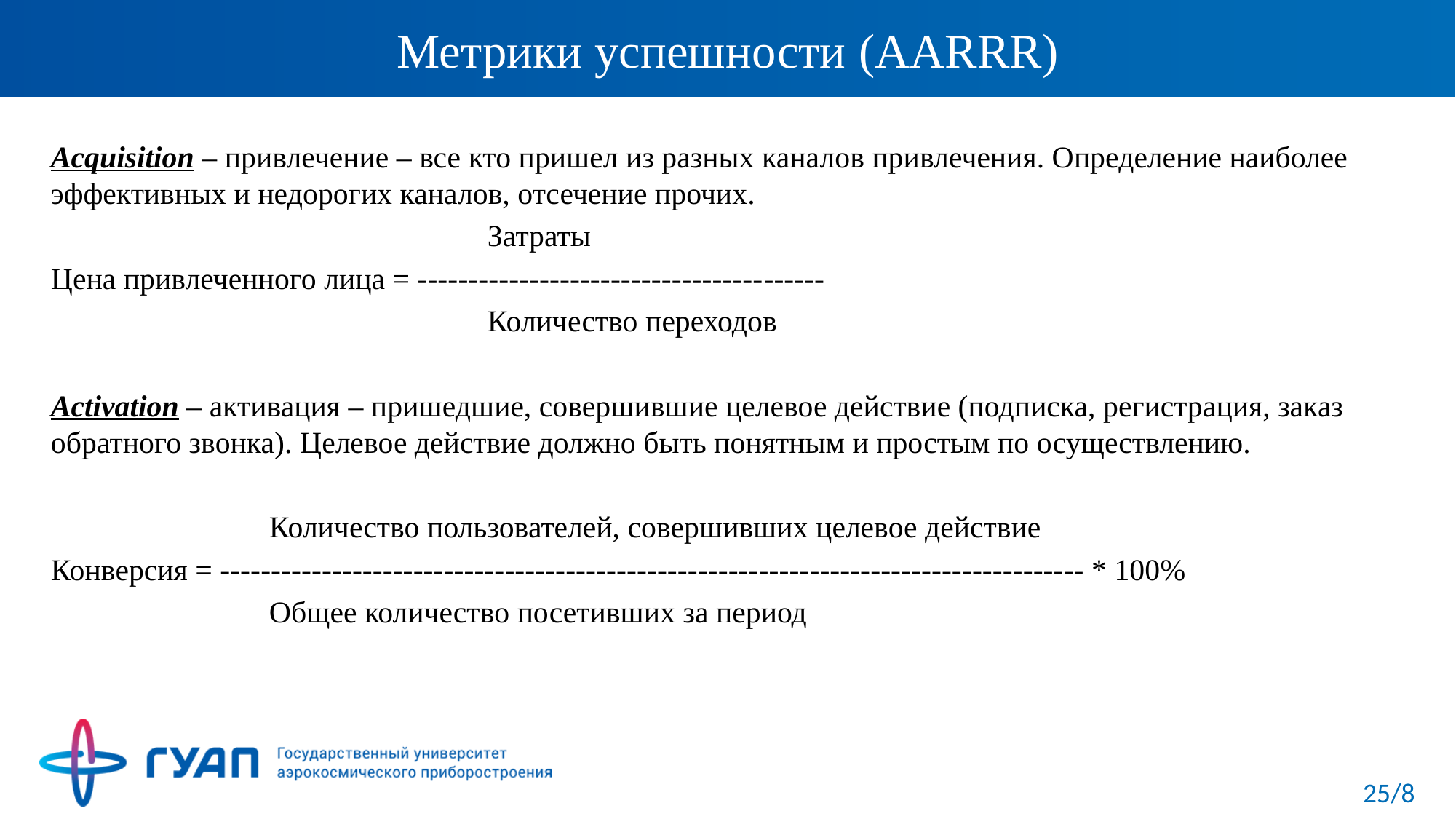

# Метрики успешности (AARRR)
Acquisition – привлечение – все кто пришел из разных каналов привлечения. Определение наиболее эффективных и недорогих каналов, отсечение прочих.
				Затраты
Цена привлеченного лица = ----------------------------------------
				Количество переходов

Activation – активация – пришедшие, совершившие целевое действие (подписка, регистрация, заказ обратного звонка). Целевое действие должно быть понятным и простым по осуществлению.

		Количество пользователей, совершивших целевое действие
Конверсия = ------------------------------------------------------------------------------------- * 100%
		Общее количество посетивших за период